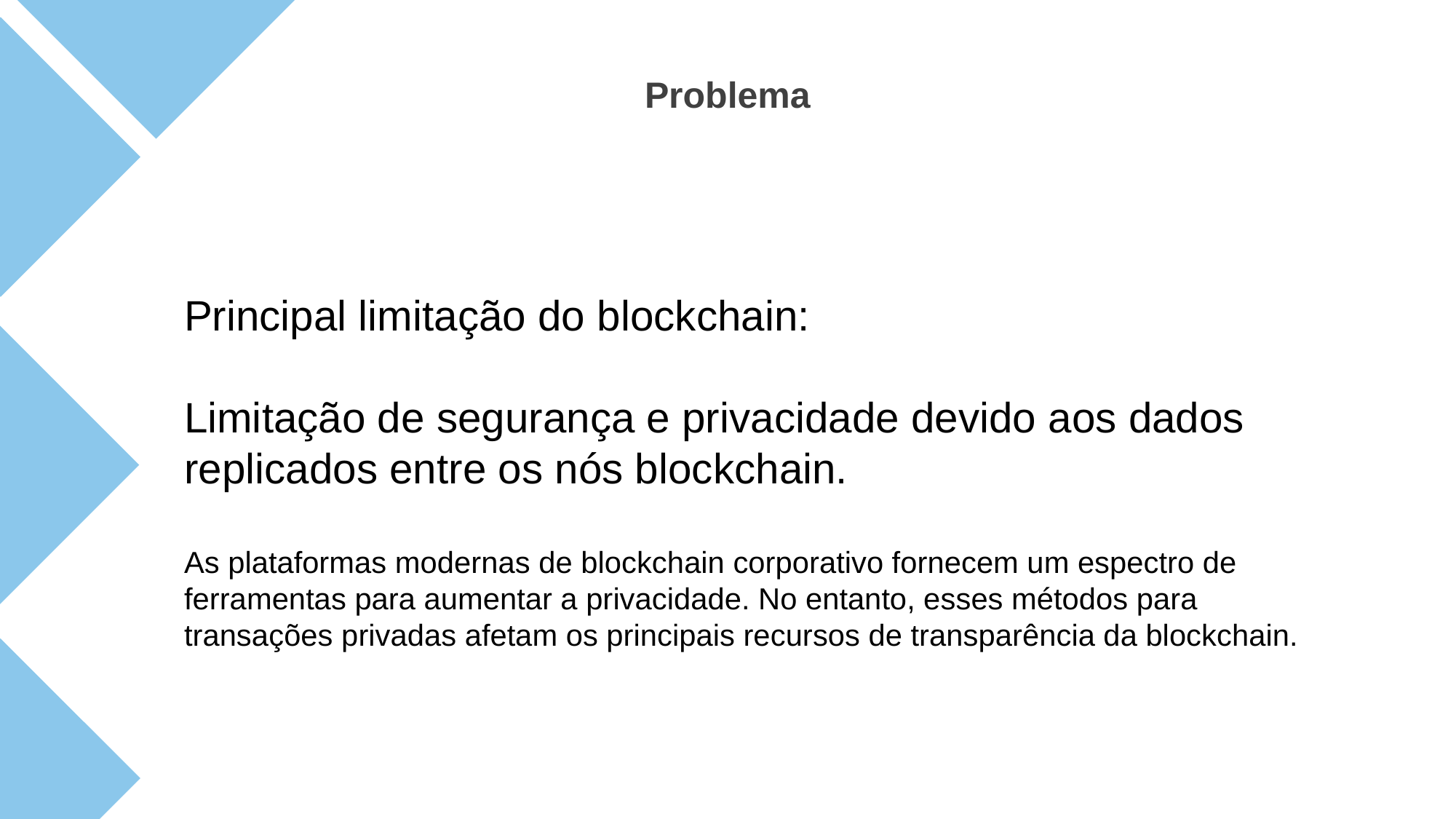

Problema

Principal limitação do blockchain:

Limitação de segurança e privacidade devido aos dados replicados entre os nós blockchain.

As plataformas modernas de blockchain corporativo fornecem um espectro de ferramentas para aumentar a privacidade. No entanto, esses métodos para transações privadas afetam os principais recursos de transparência da blockchain.